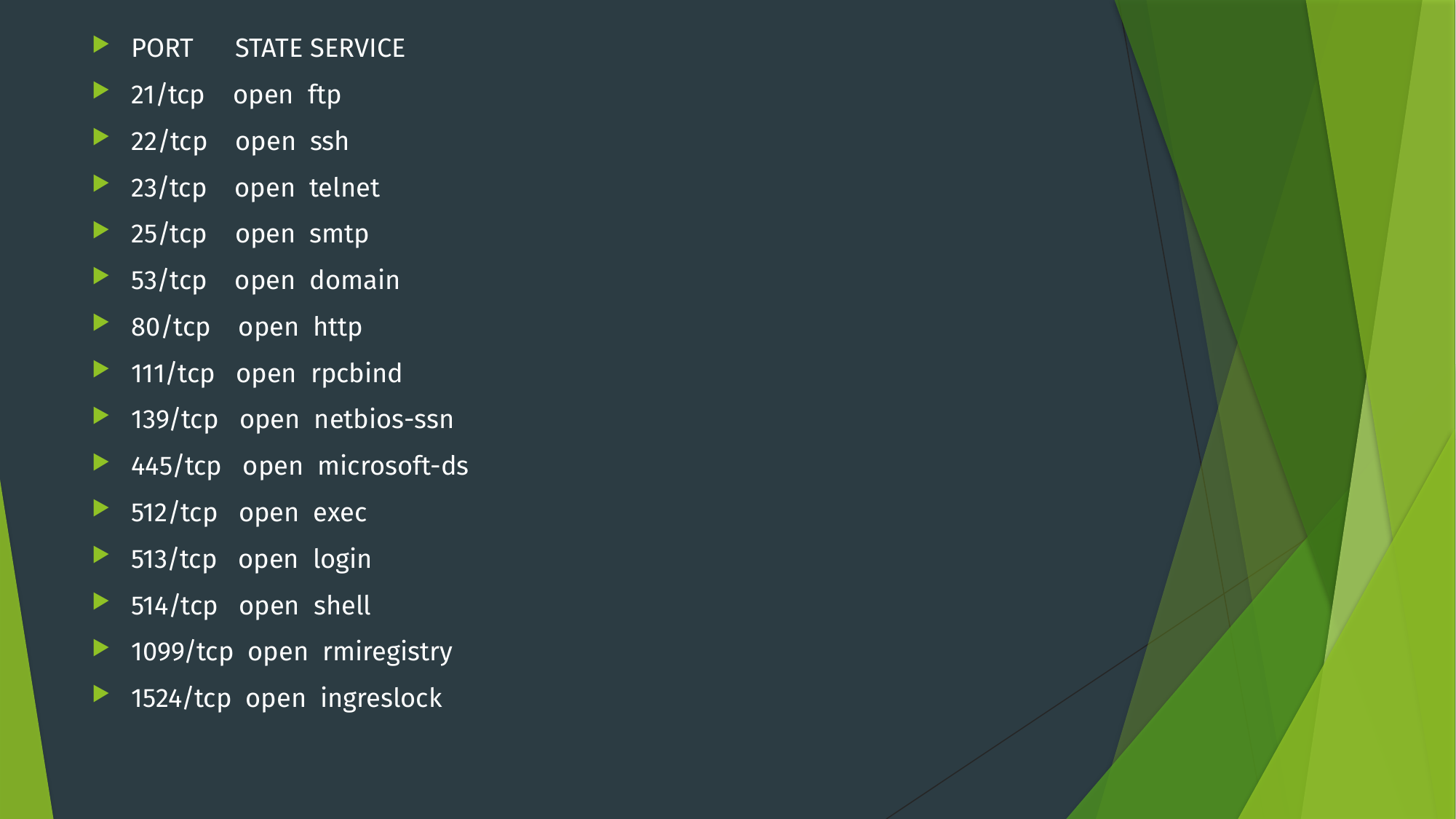

PORT      STATE SERVICE
21/tcp    open  ftp
22/tcp    open  ssh
23/tcp    open  telnet
25/tcp    open  smtp
53/tcp    open  domain
80/tcp    open  http
111/tcp   open  rpcbind
139/tcp   open  netbios-ssn
445/tcp   open  microsoft-ds
512/tcp   open  exec
513/tcp   open  login
514/tcp   open  shell
1099/tcp  open  rmiregistry
1524/tcp  open  ingreslock